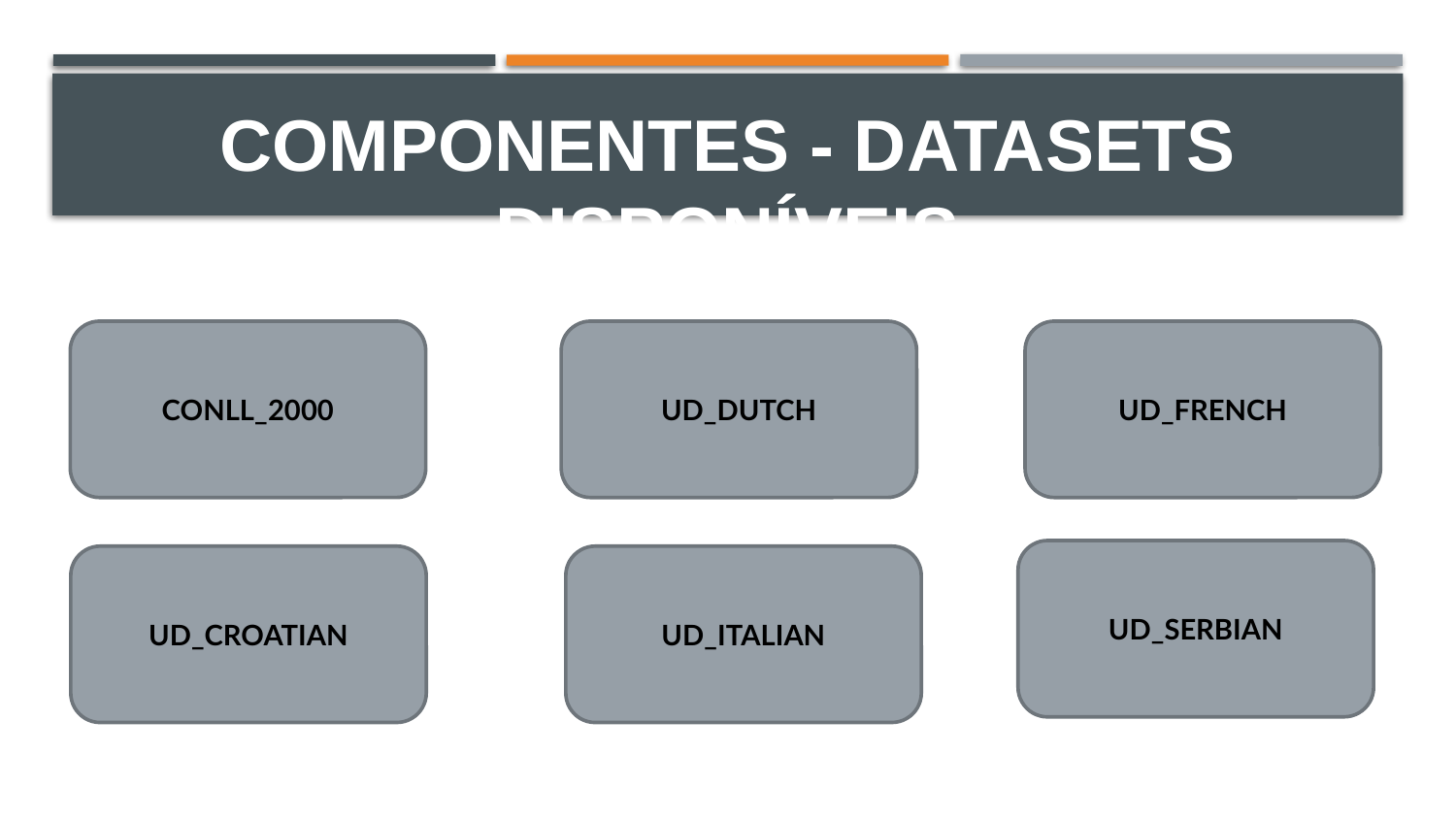

# Componentes - Datasets Disponíveis
CONLL_2000
UD_DUTCH
UD_FRENCH
UD_SERBIAN
UD_CROATIAN
UD_ITALIAN